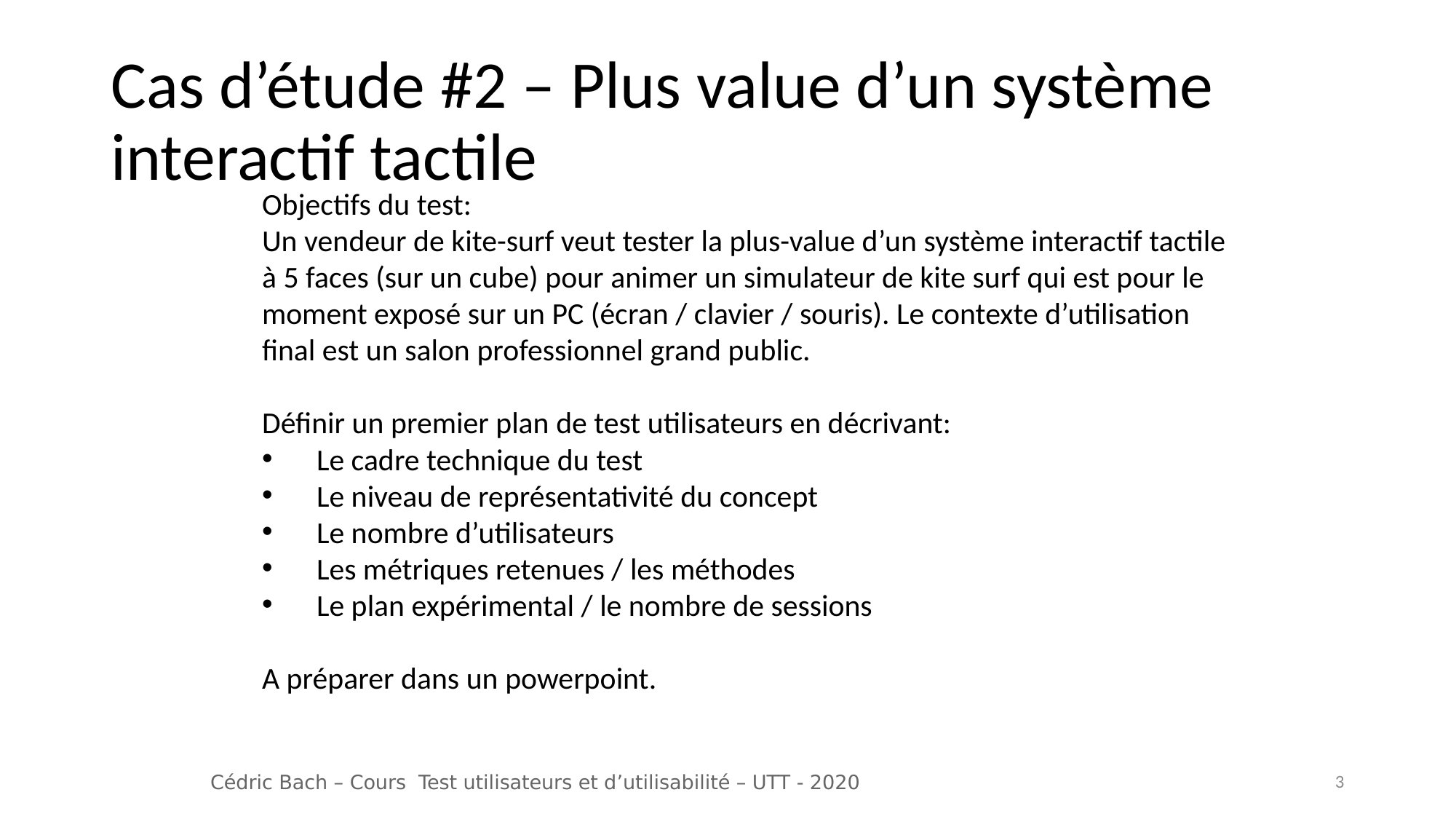

# Cas d’étude #2 – Plus value d’un système interactif tactile
Objectifs du test:
Un vendeur de kite-surf veut tester la plus-value d’un système interactif tactile à 5 faces (sur un cube) pour animer un simulateur de kite surf qui est pour le moment exposé sur un PC (écran / clavier / souris). Le contexte d’utilisation final est un salon professionnel grand public.

Définir un premier plan de test utilisateurs en décrivant:
Le cadre technique du test
Le niveau de représentativité du concept
Le nombre d’utilisateurs
Les métriques retenues / les méthodes
Le plan expérimental / le nombre de sessions

A préparer dans un powerpoint.

3
Cédric Bach – Cours  Test utilisateurs et d’utilisabilité – UTT - 2020